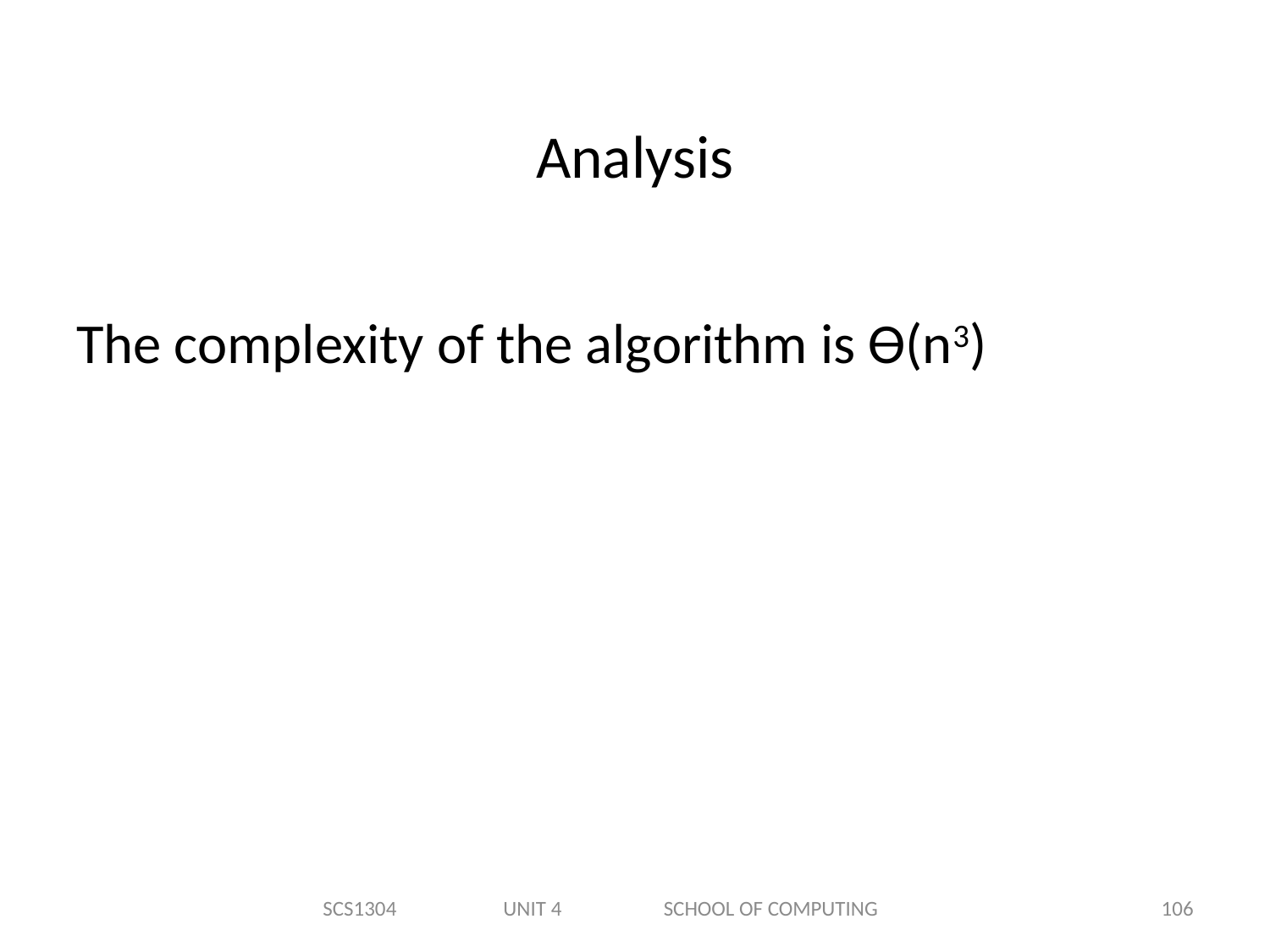

# Analysis

The complexity of the algorithm is Ɵ(n3)

SCS1304                      UNIT 4                     SCHOOL OF COMPUTING
106